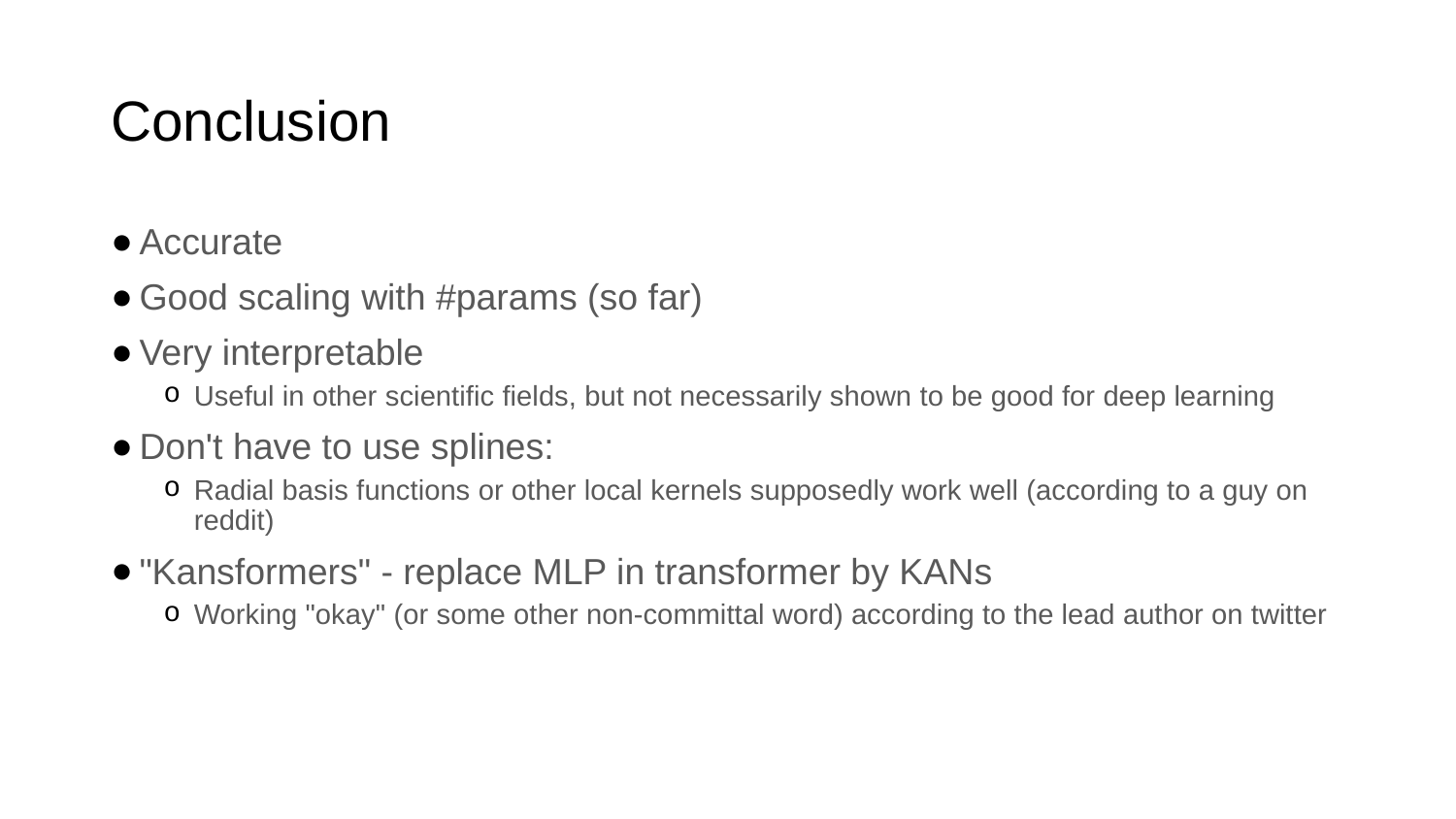

# Conclusion
Accurate
Good scaling with #params (so far)
Very interpretable
Useful in other scientific fields, but not necessarily shown to be good for deep learning
Don't have to use splines:
Radial basis functions or other local kernels supposedly work well (according to a guy on reddit)
"Kansformers" - replace MLP in transformer by KANs
Working "okay" (or some other non-committal word) according to the lead author on twitter